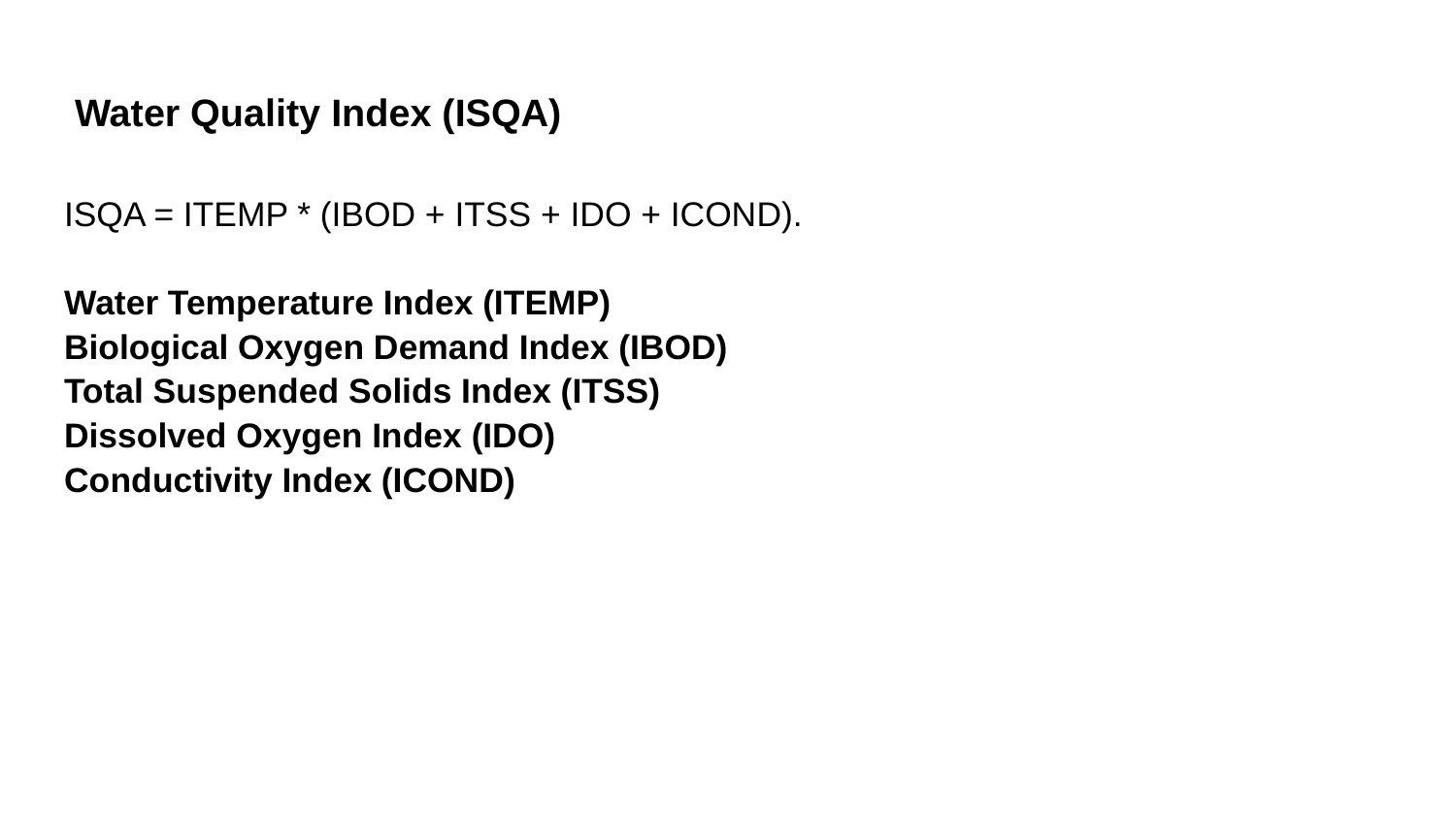

# Water Quality Index (ISQA)

ISQA = ITEMP * (IBOD + ITSS + IDO + ICOND).

Water Temperature Index (ITEMP)
Biological Oxygen Demand Index (IBOD)
Total Suspended Solids Index (ITSS)
Dissolved Oxygen Index (IDO)
Conductivity Index (ICOND)